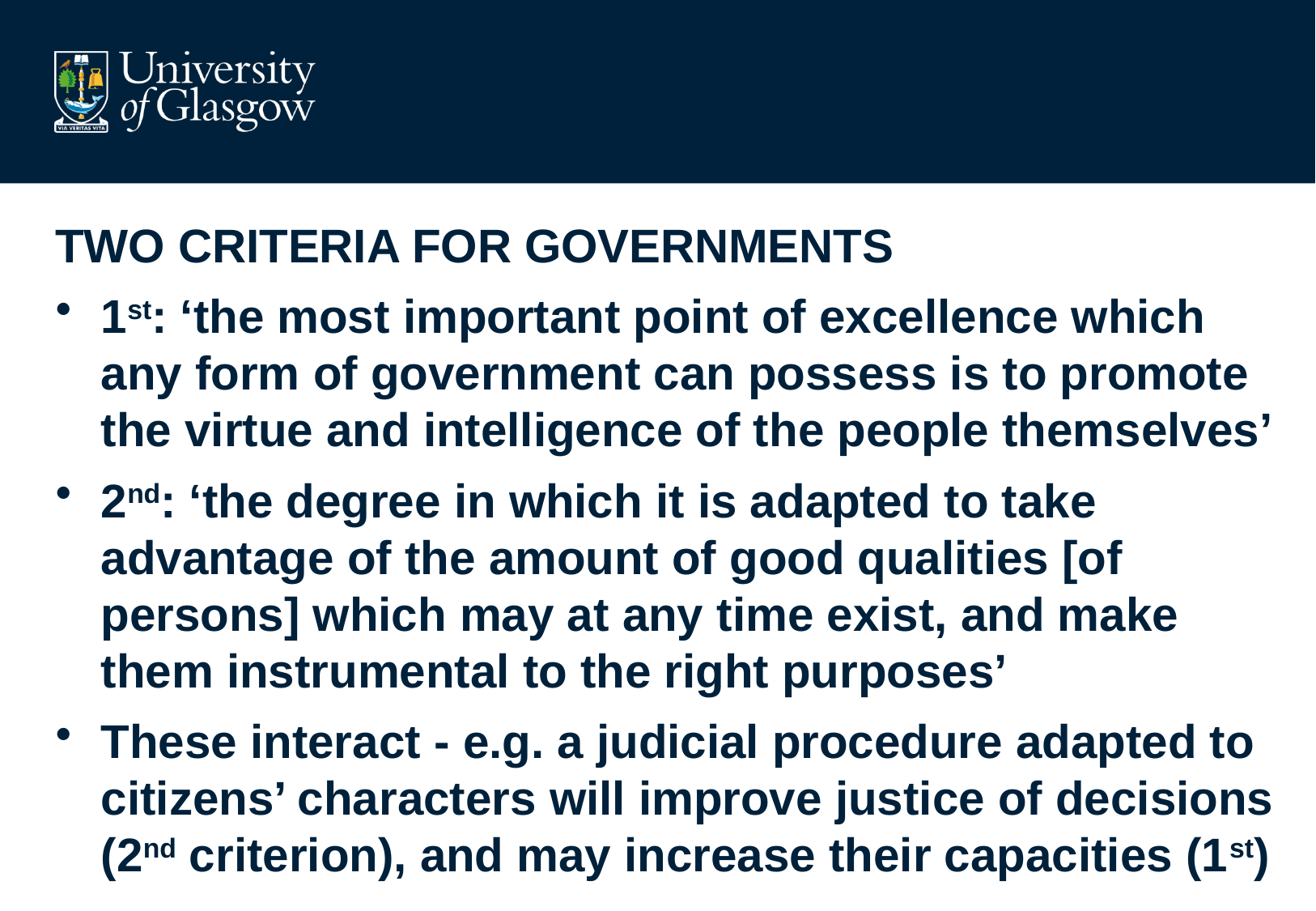

#
TWO CRITERIA FOR GOVERNMENTS
1st: ‘the most important point of excellence which any form of government can possess is to promote the virtue and intelligence of the people themselves’
2nd: ‘the degree in which it is adapted to take advantage of the amount of good qualities [of persons] which may at any time exist, and make them instrumental to the right purposes’
These interact - e.g. a judicial procedure adapted to citizens’ characters will improve justice of decisions (2nd criterion), and may increase their capacities (1st)